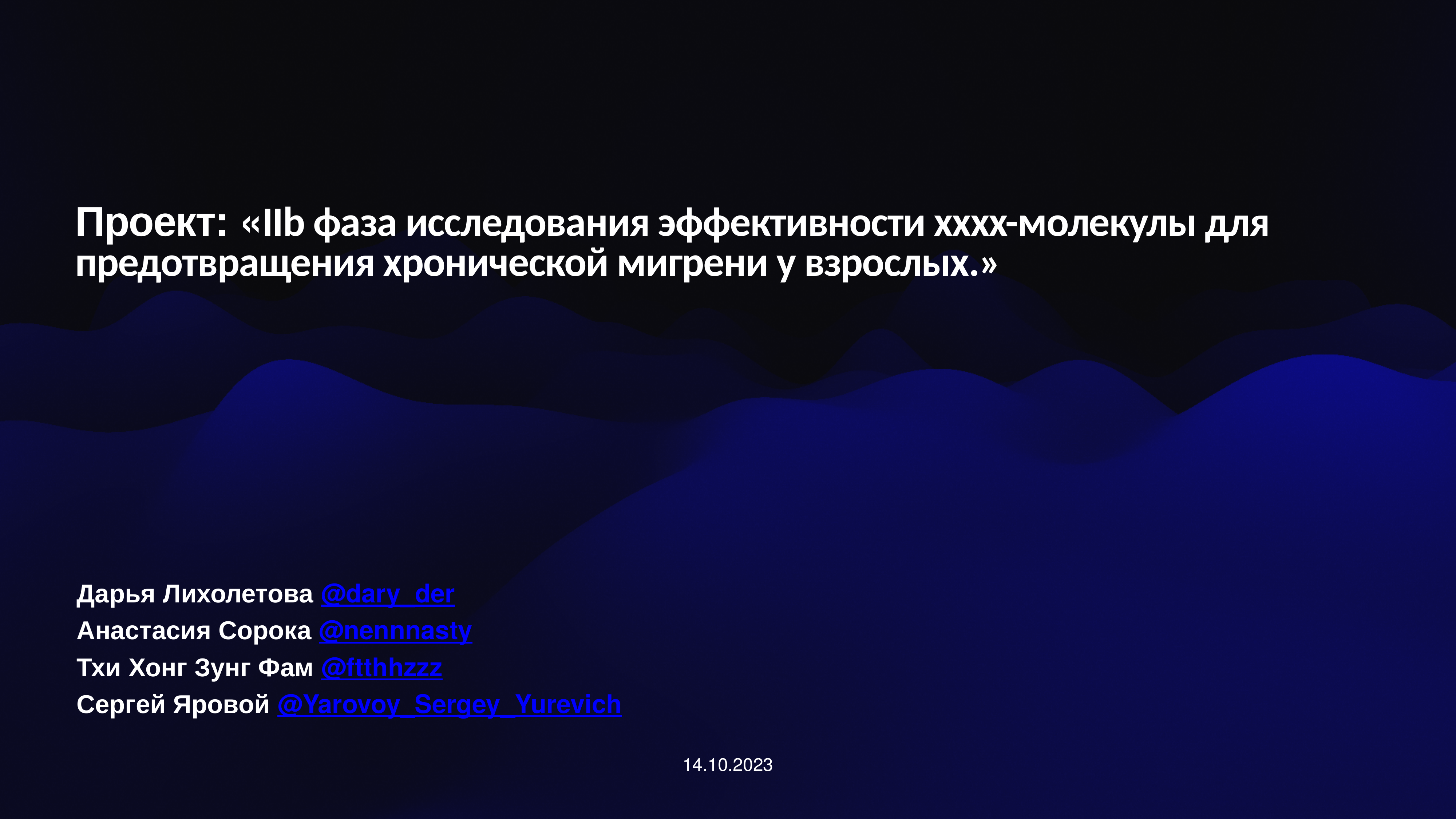

Проект: «IIb фаза исследования эффективности xxxx-молекулы для предотвращения хронической мигрени у взрослых.»
Дарья Лихолетова @dary_der
Анастасия Сорока @nennnasty
Тхи Хонг Зунг Фам @ftthhzzz
Сергей Яровой @Yarovoy_Sergey_Yurevich
14.10.2023